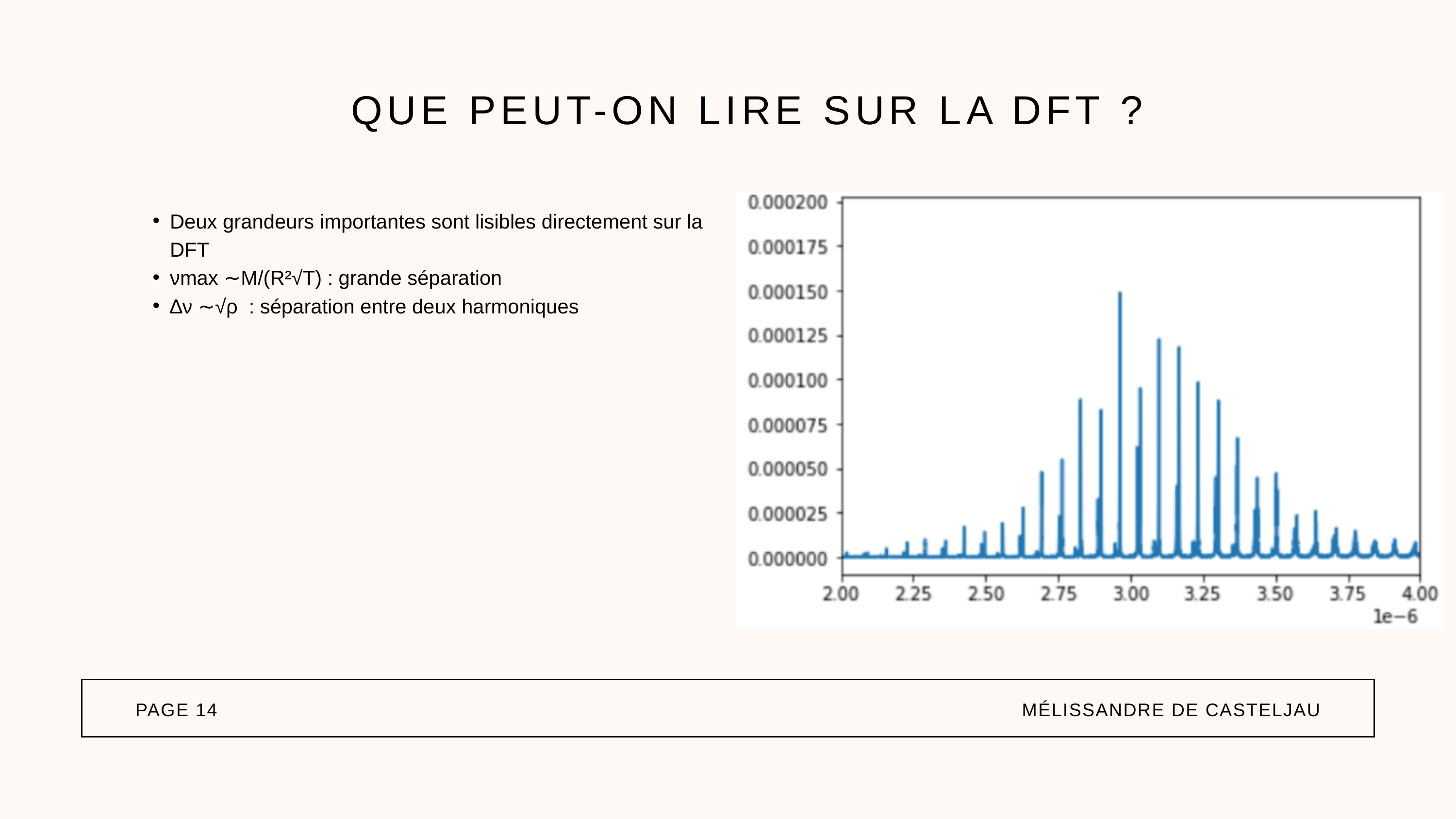

QUE PEUT-ON LIRE SUR LA DFT ?

Deux grandeurs importantes sont lisibles directement sur la DFT
νmax ∼M/(R²√T) : grande séparation
∆ν ∼√ρ  : séparation entre deux harmoniques

PAGE 14
MÉLISSANDRE DE CASTELJAU